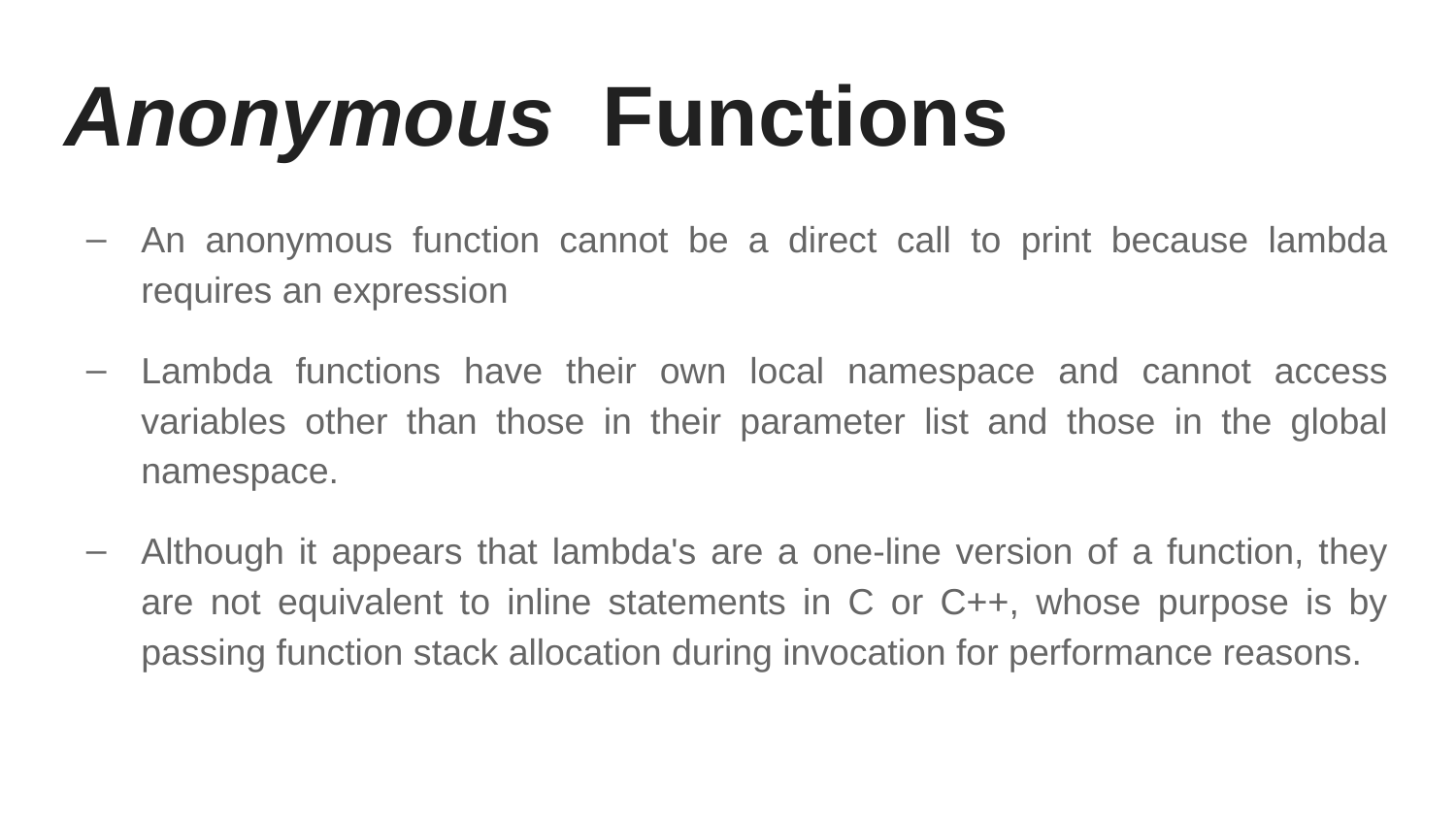

# Anonymous  Functions

An anonymous function cannot be a direct call to print because lambda requires an expression
Lambda functions have their own local namespace and cannot access variables other than those in their parameter list and those in the global namespace.
Although it appears that lambda's are a one-line version of a function, they are not equivalent to inline statements in C or C++, whose purpose is by passing function stack allocation during invocation for performance reasons.